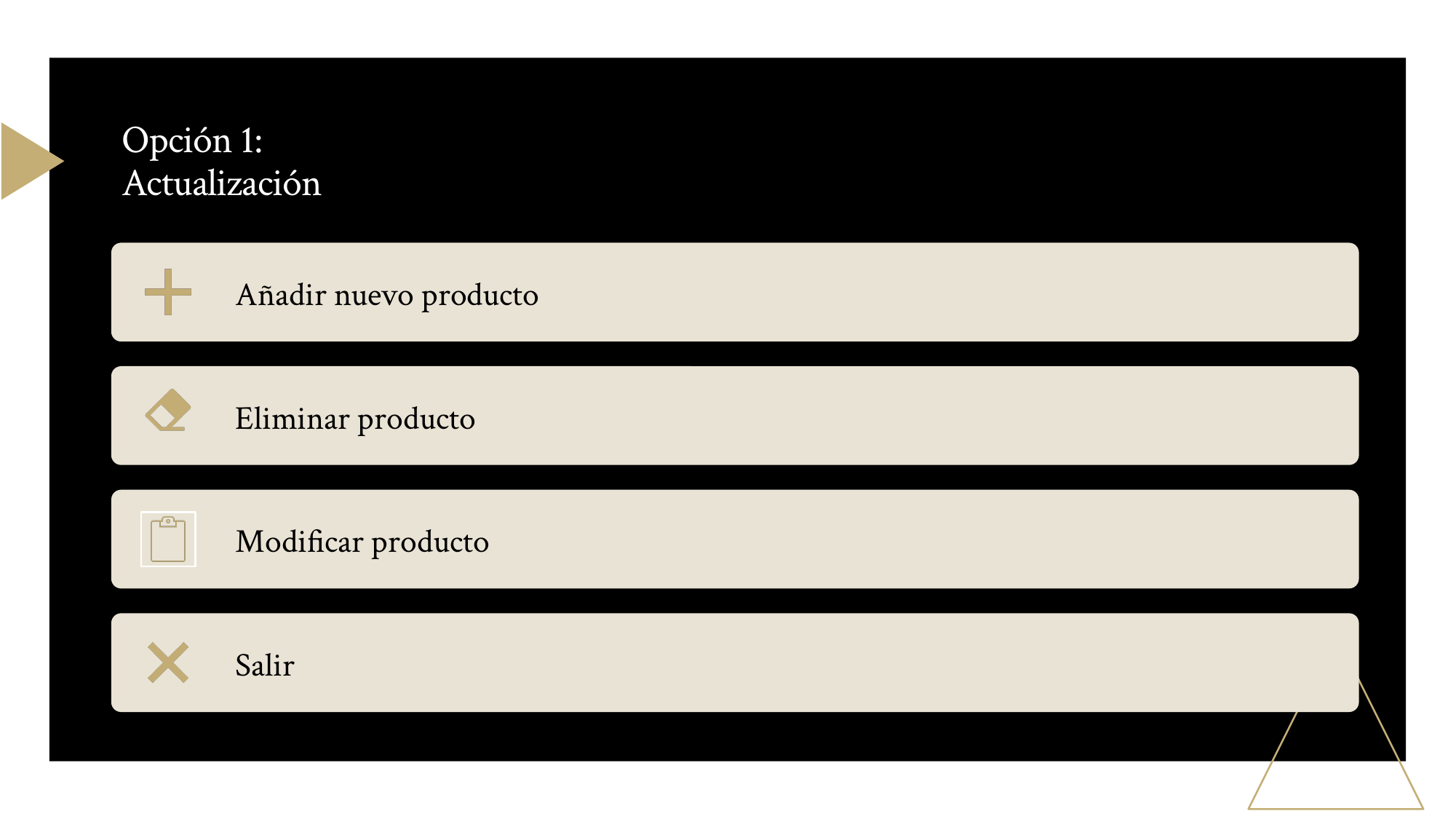

# Opción 1: Actualización
Añadir nuevo producto
Eliminar producto
Modificar producto
Salir